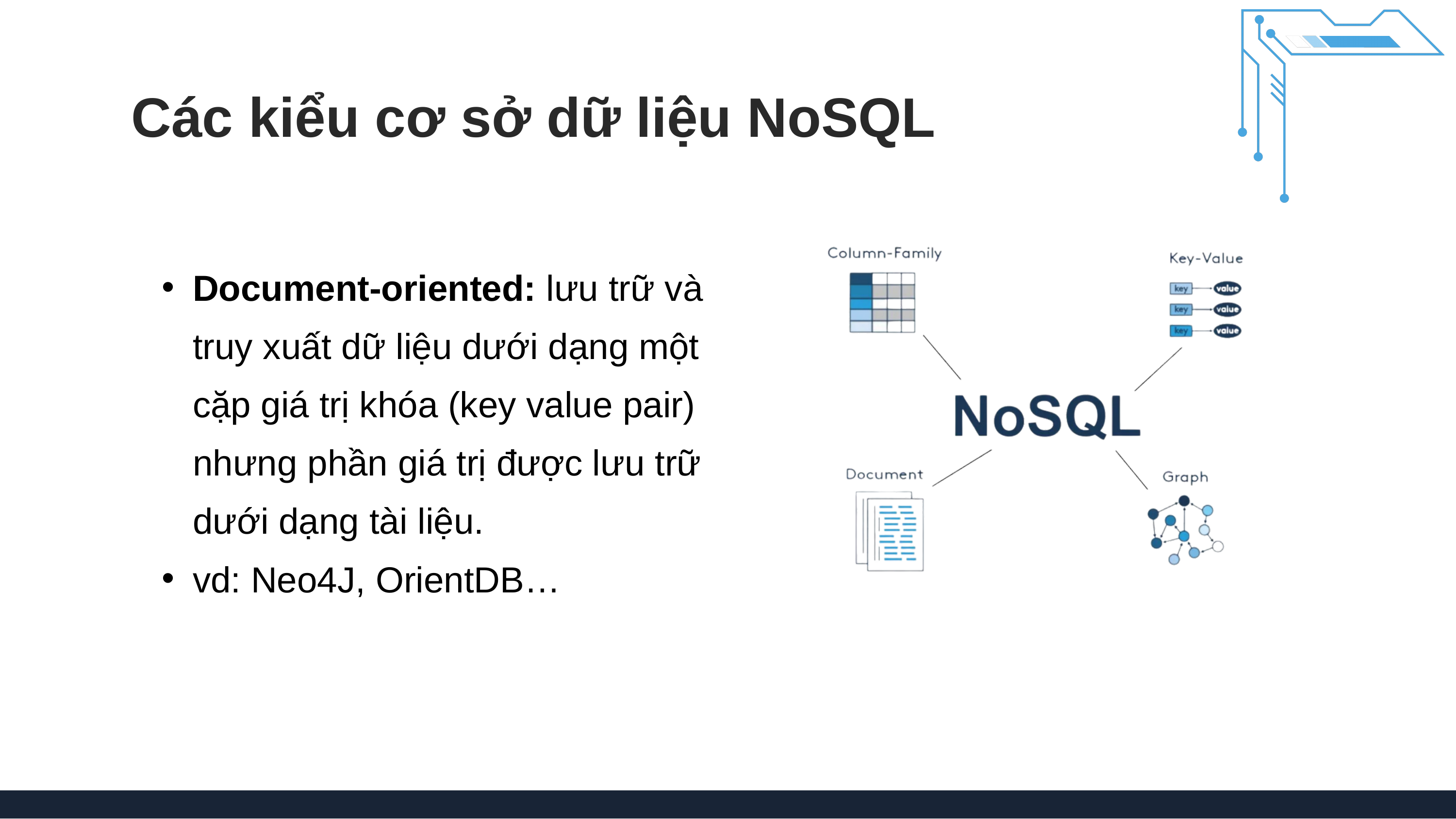

Các kiểu cơ sở dữ liệu NoSQL

Document-oriented: lưu trữ và truy xuất dữ liệu dưới dạng một cặp giá trị khóa (key value pair) nhưng phần giá trị được lưu trữ dưới dạng tài liệu.
vd: Neo4J, OrientDB…